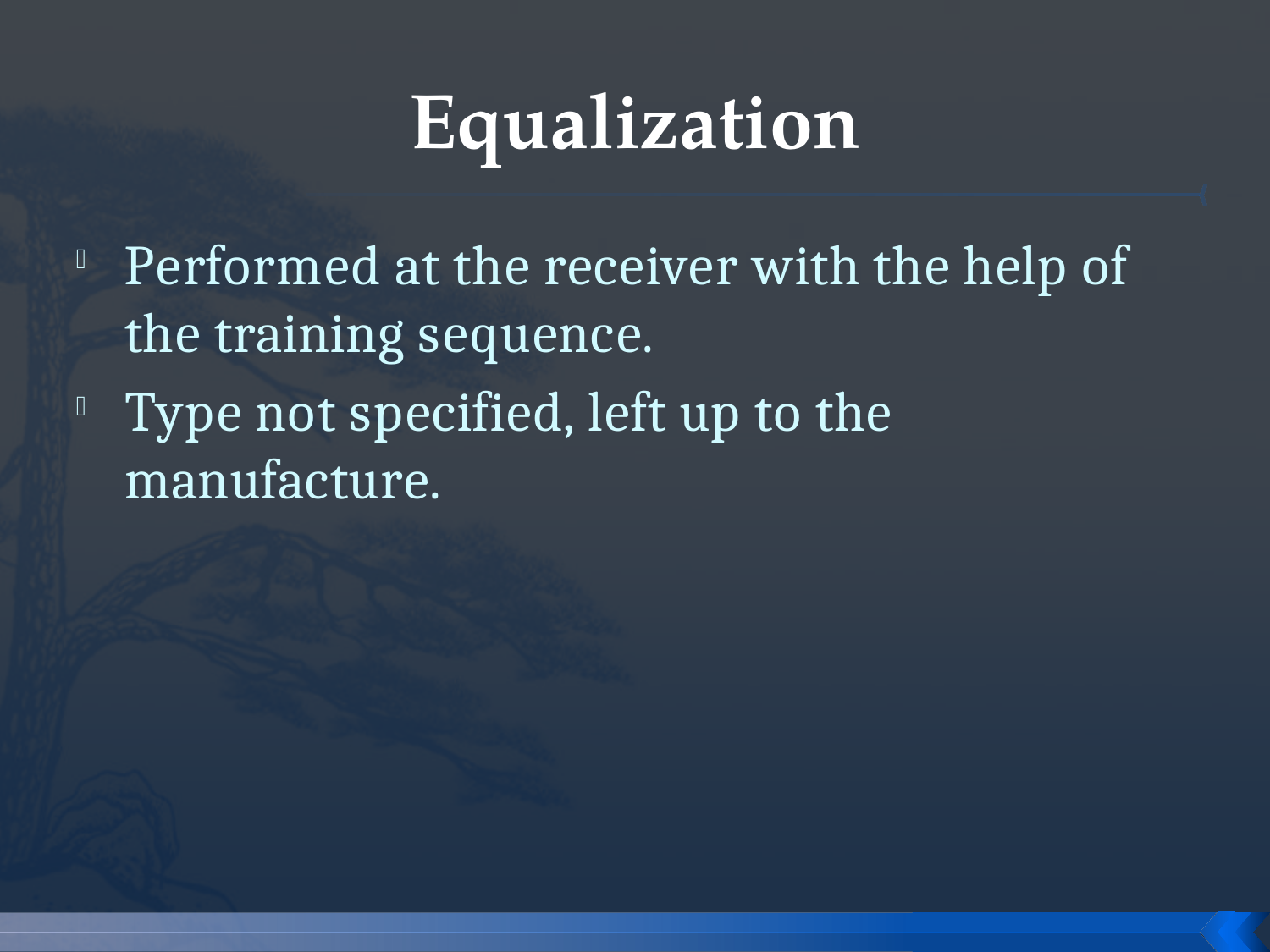

# Equalization
Performed at the receiver with the help of the training sequence.
Type not specified, left up to the manufacture.